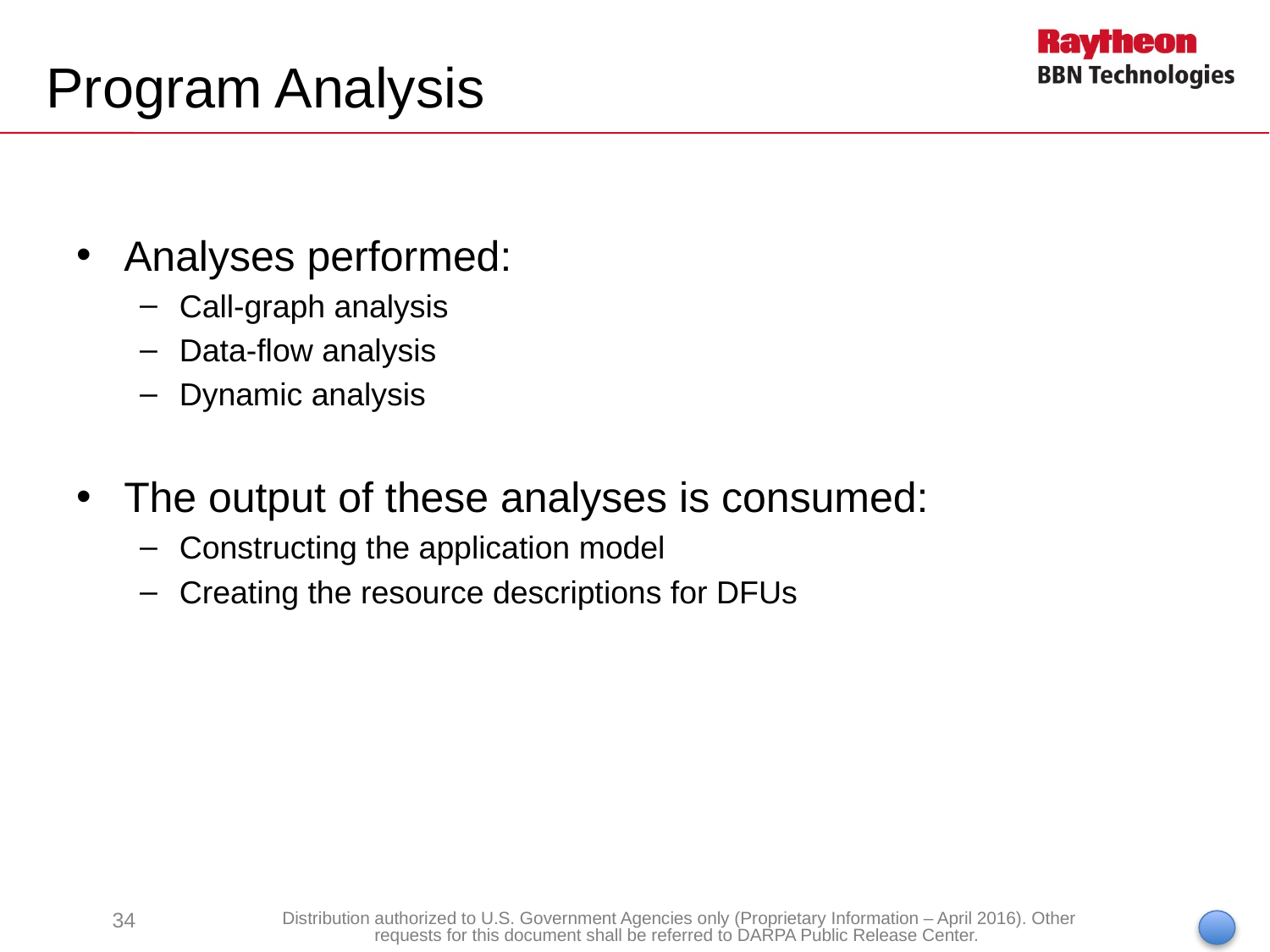

# Program Analysis
Analyses performed:
Call-graph analysis
Data-flow analysis
Dynamic analysis

The output of these analyses is consumed:
Constructing the application model
Creating the resource descriptions for DFUs

34